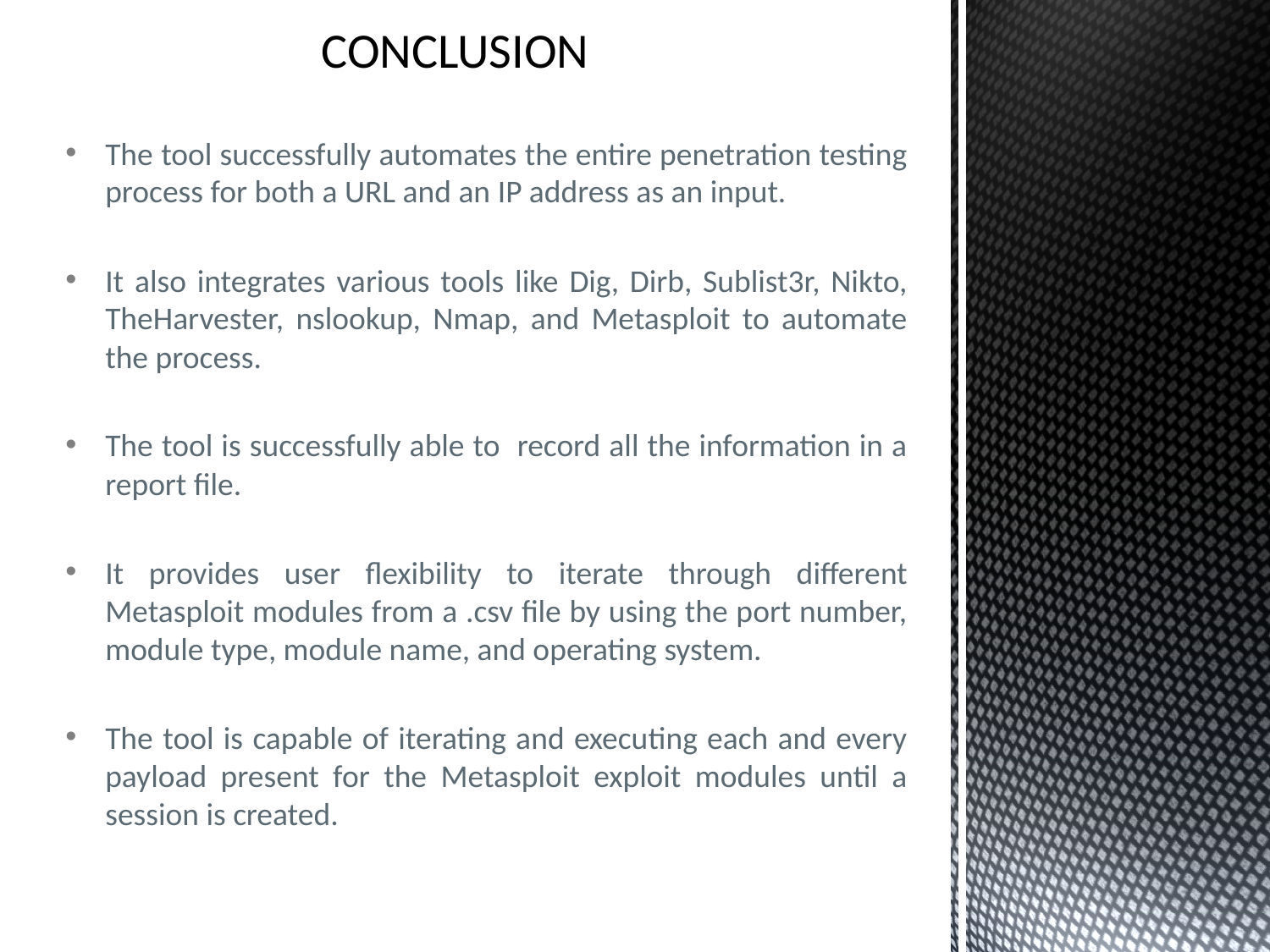

# CONCLUSION
The tool successfully automates the entire penetration testing process for both a URL and an IP address as an input.

It also integrates various tools like Dig, Dirb, Sublist3r, Nikto, TheHarvester, nslookup, Nmap, and Metasploit to automate the process.

The tool is successfully able to  record all the information in a report file.

It provides user flexibility to iterate through different Metasploit modules from a .csv file by using the port number, module type, module name, and operating system.

The tool is capable of iterating and executing each and every payload present for the Metasploit exploit modules until a session is created.